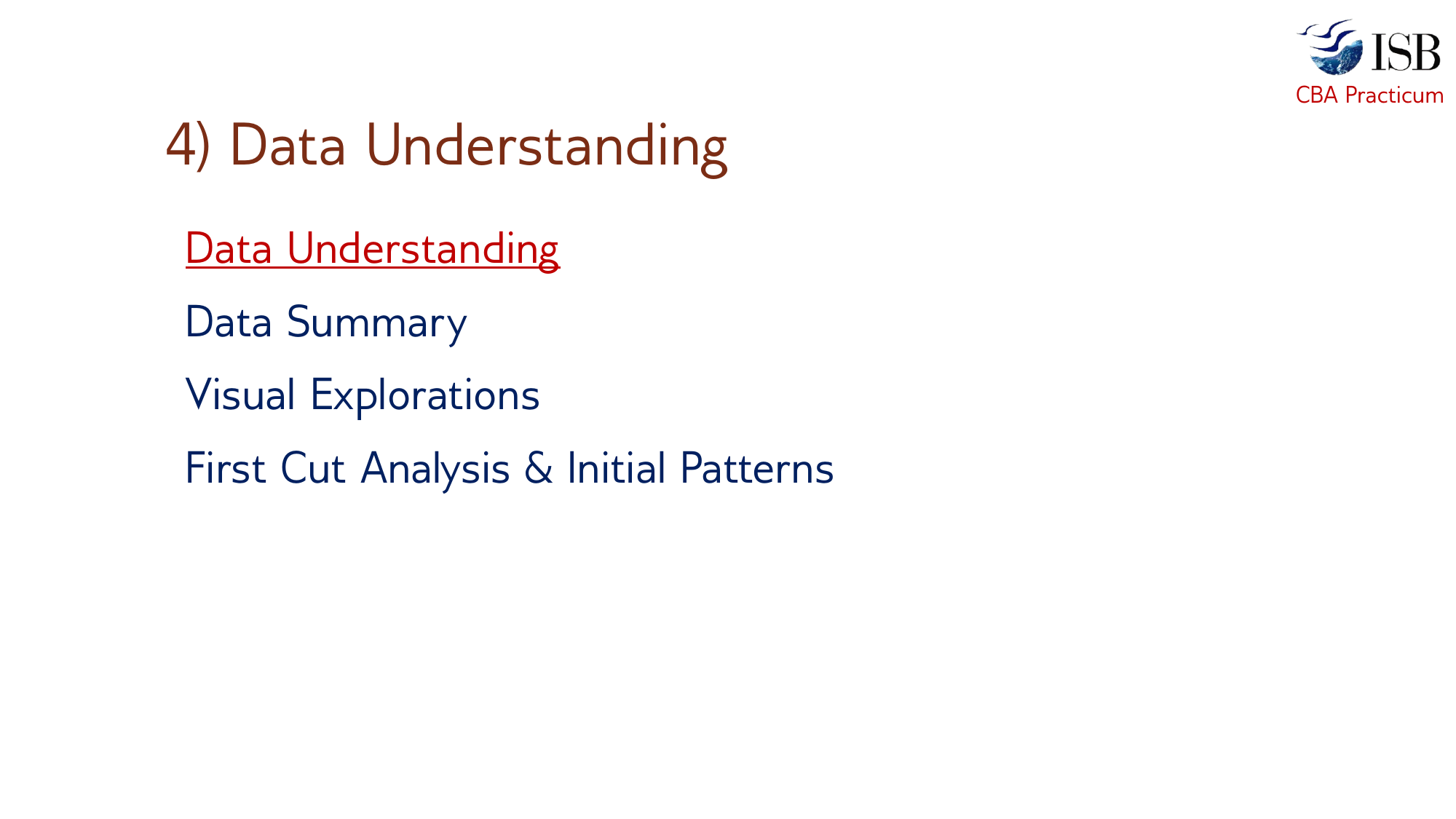

# 4) Data Understanding
Data Understanding
Data Summary
Visual Explorations
First Cut Analysis & Initial Patterns

8